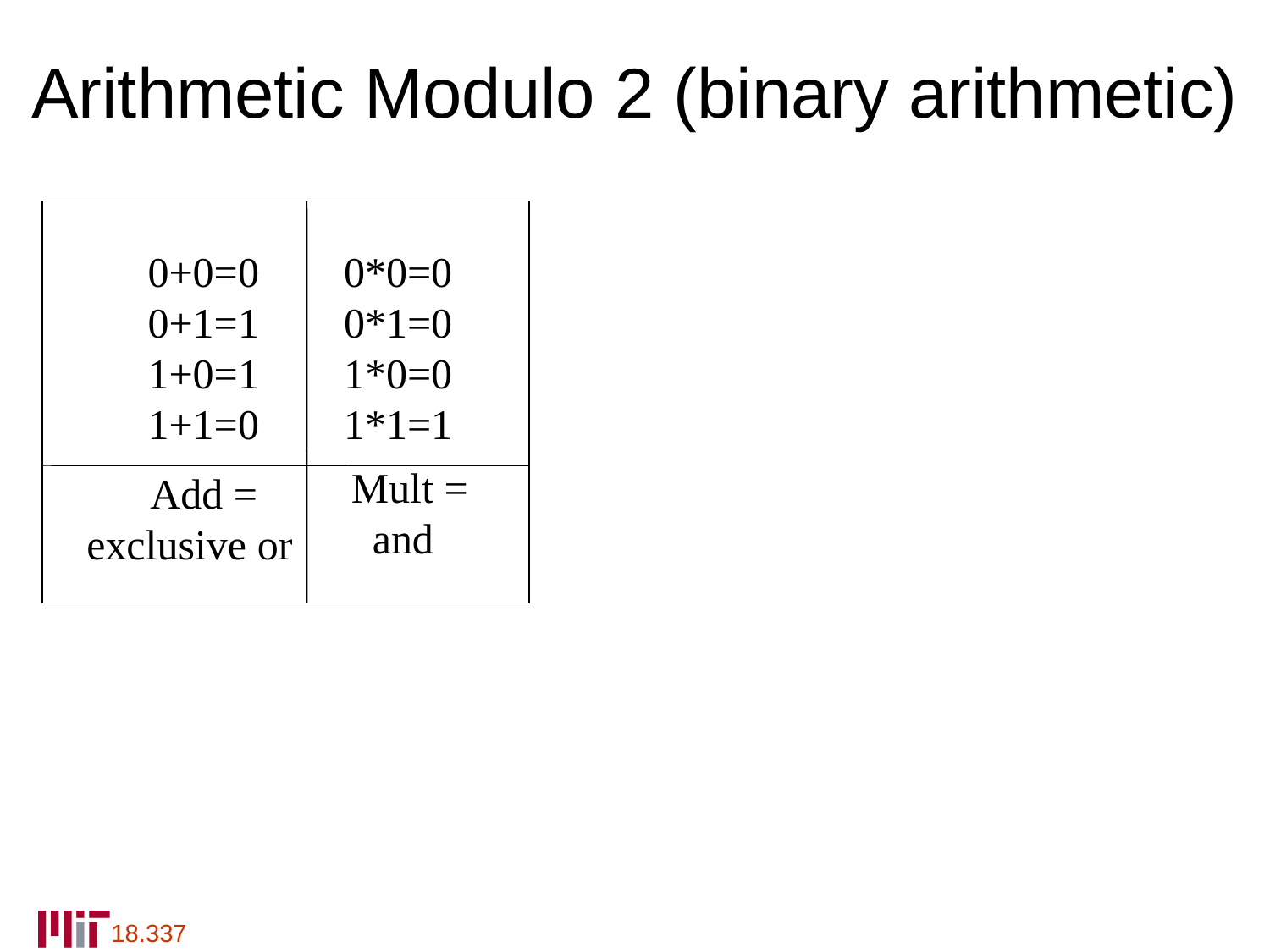

# Arithmetic Modulo 2 (binary arithmetic)

0+0=0        0*0=0
0+1=1        0*1=0
1+0=1        1*0=0
1+1=0        1*1=1
    Mult =
      and
      Add =
exclusive or